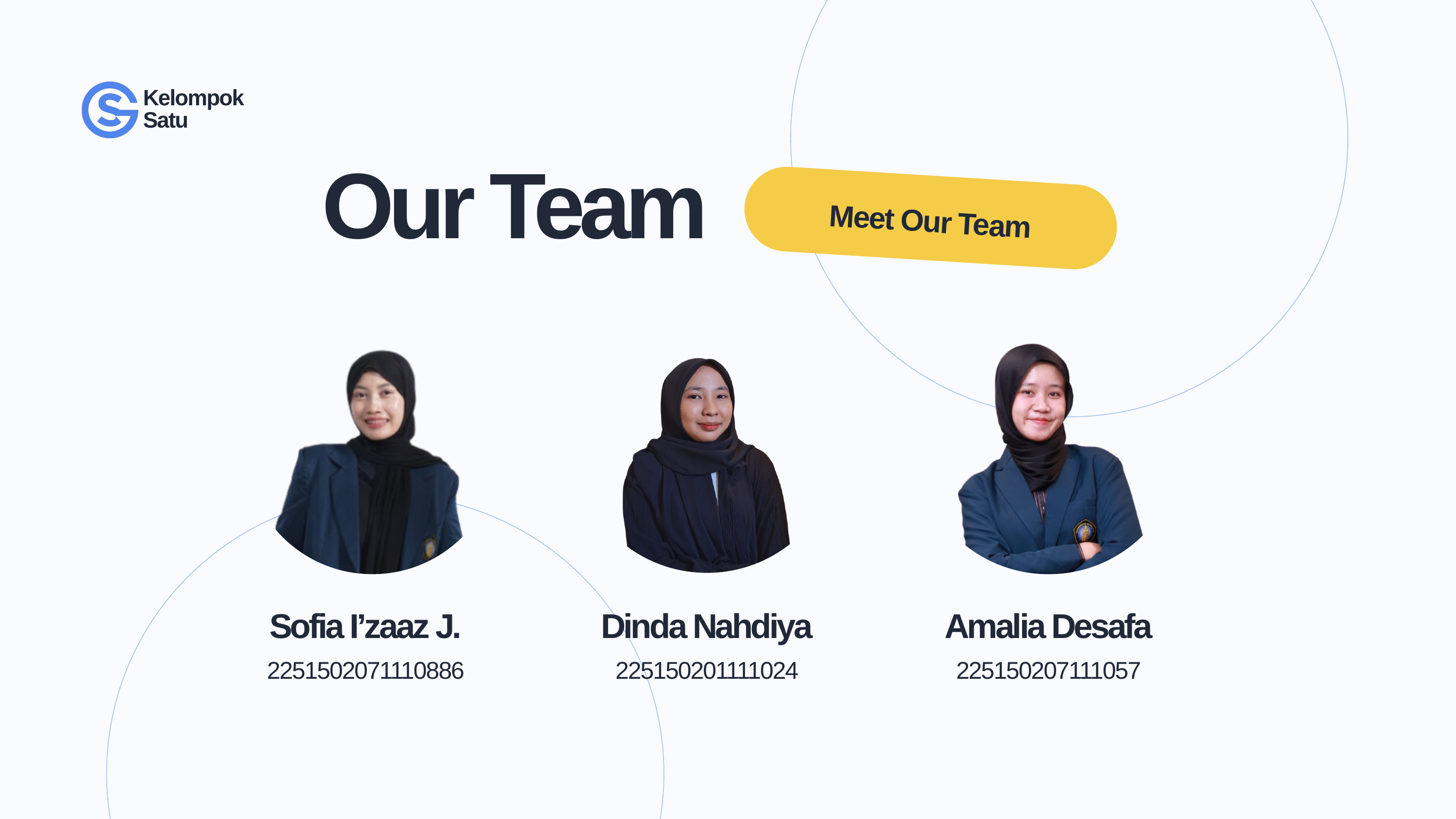

Kelompok
Satu

Meet Our Team
Our Team

Sofia I’zaaz J.
Dinda Nahdiya
Amalia Desafa
2251502071110886
225150201111024
225150207111057